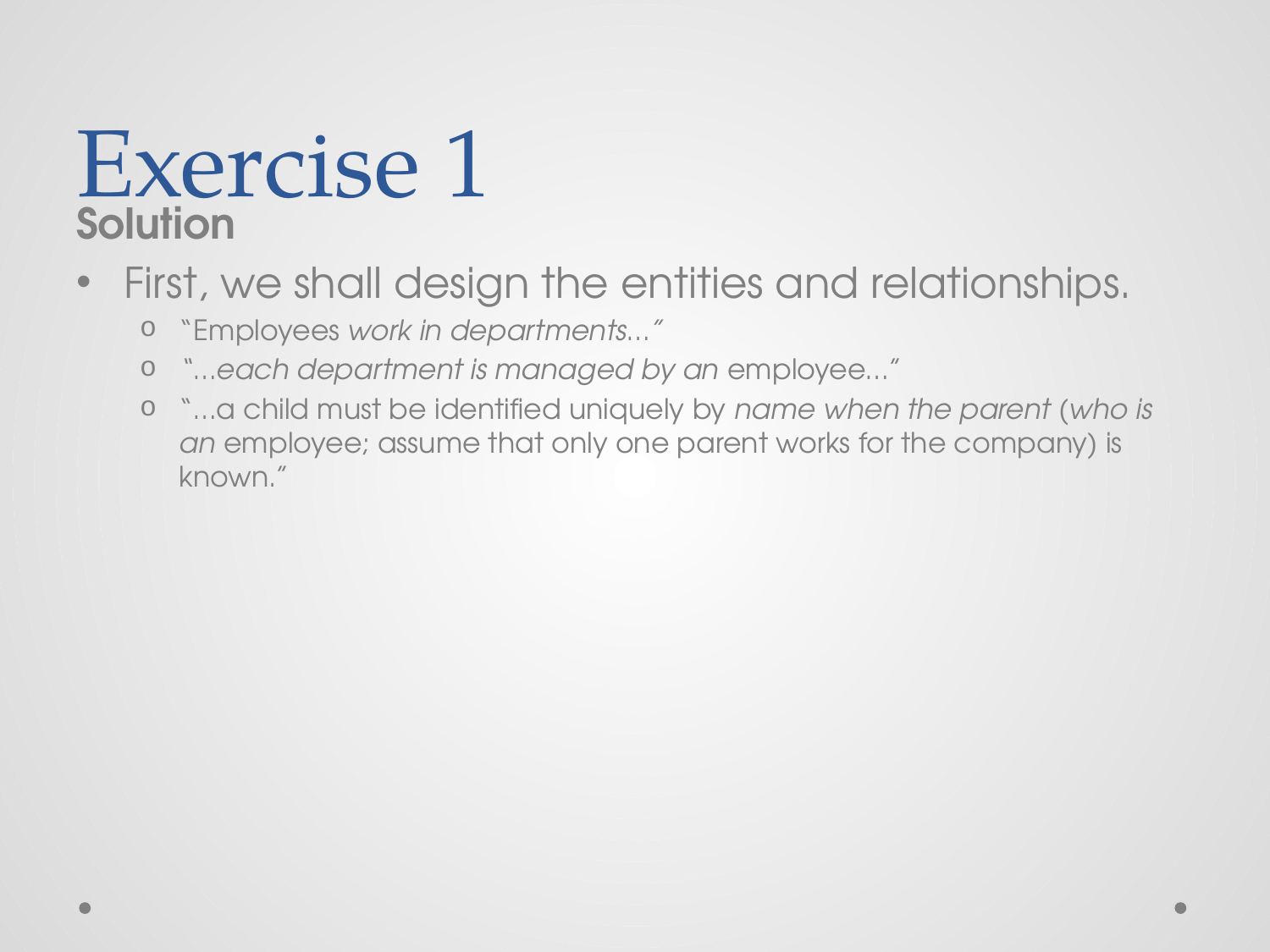

# Exercise 1
Solution
First, we shall design the entities and relationships.
“Employees work in departments…”
“…each department is managed by an employee…”
“…a child must be identified uniquely by name when the parent (who is an employee; assume that only one parent works for the company) is known.”